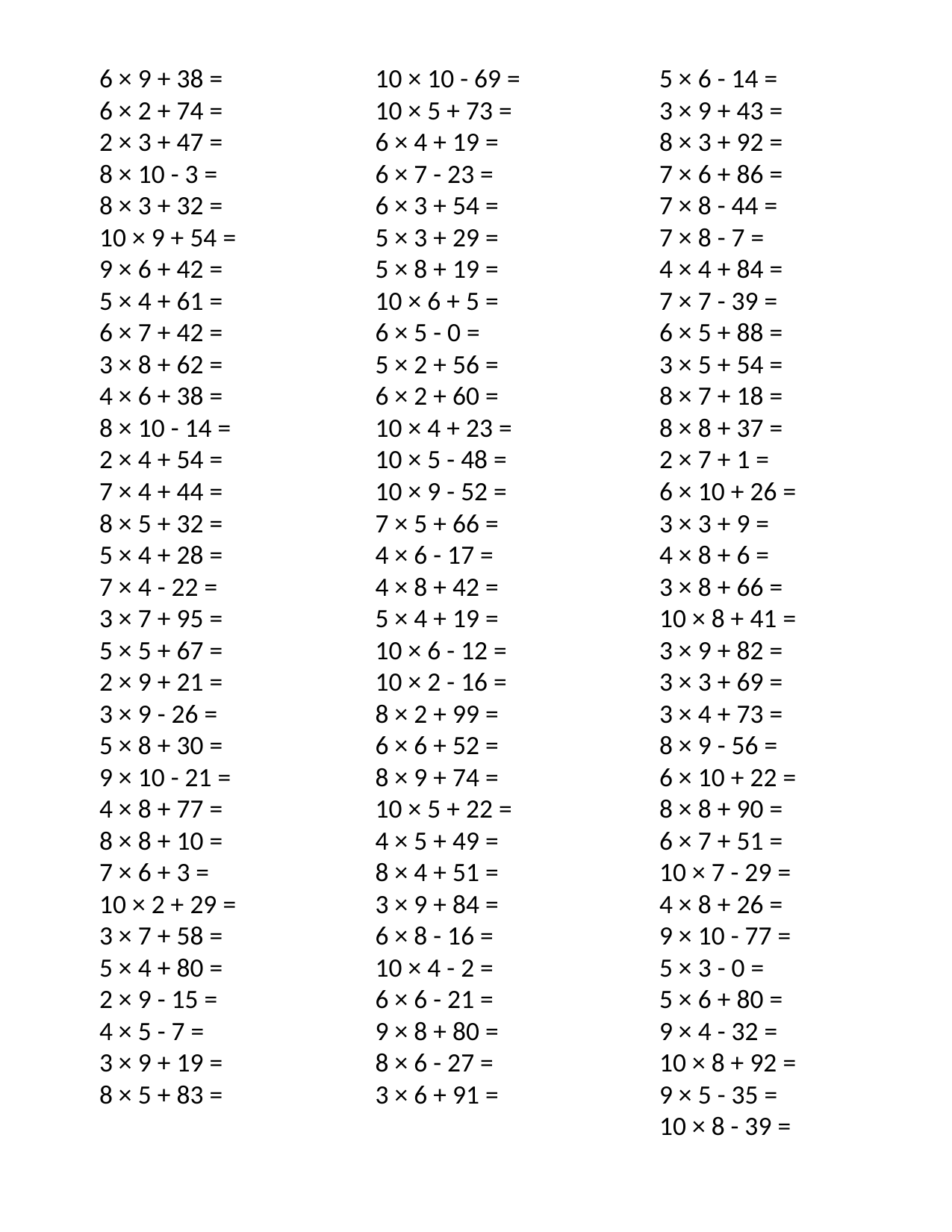

6 × 9 + 38 =
6 × 2 + 74 =
2 × 3 + 47 =
8 × 10 - 3 =
8 × 3 + 32 =
10 × 9 + 54 =
9 × 6 + 42 =
5 × 4 + 61 =
6 × 7 + 42 =
3 × 8 + 62 =
4 × 6 + 38 =
8 × 10 - 14 =
2 × 4 + 54 =
7 × 4 + 44 =
8 × 5 + 32 =
5 × 4 + 28 =
7 × 4 - 22 =
3 × 7 + 95 =
5 × 5 + 67 =
2 × 9 + 21 =
3 × 9 - 26 =
5 × 8 + 30 =
9 × 10 - 21 =
4 × 8 + 77 =
8 × 8 + 10 =
7 × 6 + 3 =
10 × 2 + 29 =
3 × 7 + 58 =
5 × 4 + 80 =
2 × 9 - 15 =
4 × 5 - 7 =
3 × 9 + 19 =
8 × 5 + 83 =

10 × 10 - 69 =
10 × 5 + 73 =
6 × 4 + 19 =
6 × 7 - 23 =
6 × 3 + 54 =
5 × 3 + 29 =
5 × 8 + 19 =
10 × 6 + 5 =
6 × 5 - 0 =
5 × 2 + 56 =
6 × 2 + 60 =
10 × 4 + 23 =
10 × 5 - 48 =
10 × 9 - 52 =
7 × 5 + 66 =
4 × 6 - 17 =
4 × 8 + 42 =
5 × 4 + 19 =
10 × 6 - 12 =
10 × 2 - 16 =
8 × 2 + 99 =
6 × 6 + 52 =
8 × 9 + 74 =
10 × 5 + 22 =
4 × 5 + 49 =
8 × 4 + 51 =
3 × 9 + 84 =
6 × 8 - 16 =
10 × 4 - 2 =
6 × 6 - 21 =
9 × 8 + 80 =
8 × 6 - 27 =
3 × 6 + 91 =

5 × 6 - 14 =
3 × 9 + 43 =
8 × 3 + 92 =
7 × 6 + 86 =
7 × 8 - 44 =
7 × 8 - 7 =
4 × 4 + 84 =
7 × 7 - 39 =
6 × 5 + 88 =
3 × 5 + 54 =
8 × 7 + 18 =
8 × 8 + 37 =
2 × 7 + 1 =
6 × 10 + 26 =
3 × 3 + 9 =
4 × 8 + 6 =
3 × 8 + 66 =
10 × 8 + 41 =
3 × 9 + 82 =
3 × 3 + 69 =
3 × 4 + 73 =
8 × 9 - 56 =
6 × 10 + 22 =
8 × 8 + 90 =
6 × 7 + 51 =
10 × 7 - 29 =
4 × 8 + 26 =
9 × 10 - 77 =
5 × 3 - 0 =
5 × 6 + 80 =
9 × 4 - 32 =
10 × 8 + 92 =
9 × 5 - 35 =
10 × 8 - 39 =